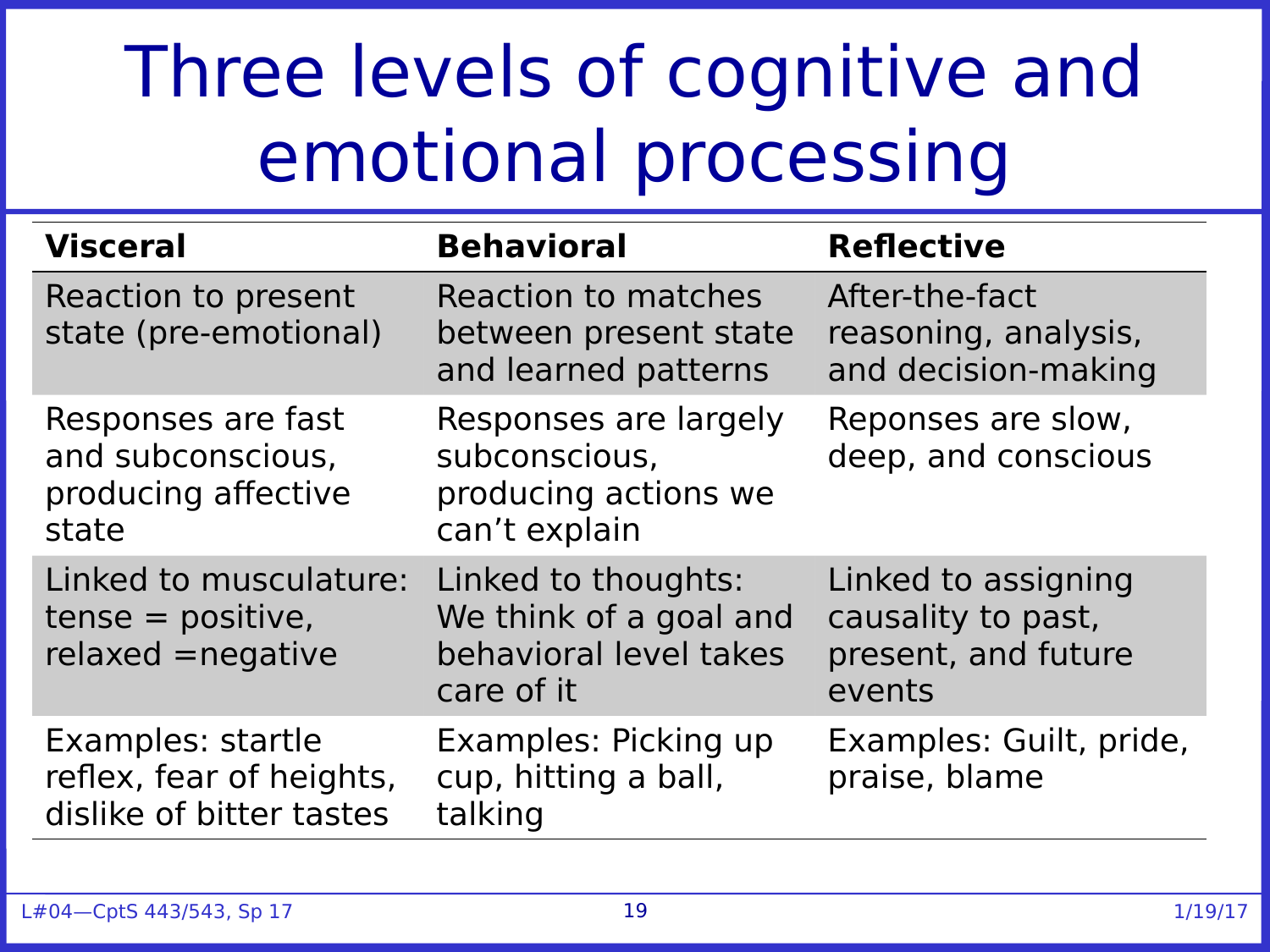

# Three levels of cognitive and emotional processing
| Visceral | Behavioral | Reflective |
| --- | --- | --- |
| Reaction to present state (pre-emotional) | Reaction to matches between present state and learned patterns | After-the-fact reasoning, analysis, and decision-making |
| Responses are fast and subconscious, producing affective state | Responses are largely subconscious, producing actions we can’t explain | Reponses are slow, deep, and conscious |
| Linked to musculature: tense = positive, relaxed =negative | Linked to thoughts: We think of a goal and behavioral level takes care of it | Linked to assigning causality to past, present, and future events |
| Examples: startle reflex, fear of heights, dislike of bitter tastes | Examples: Picking up cup, hitting a ball, talking | Examples: Guilt, pride, praise, blame |

19